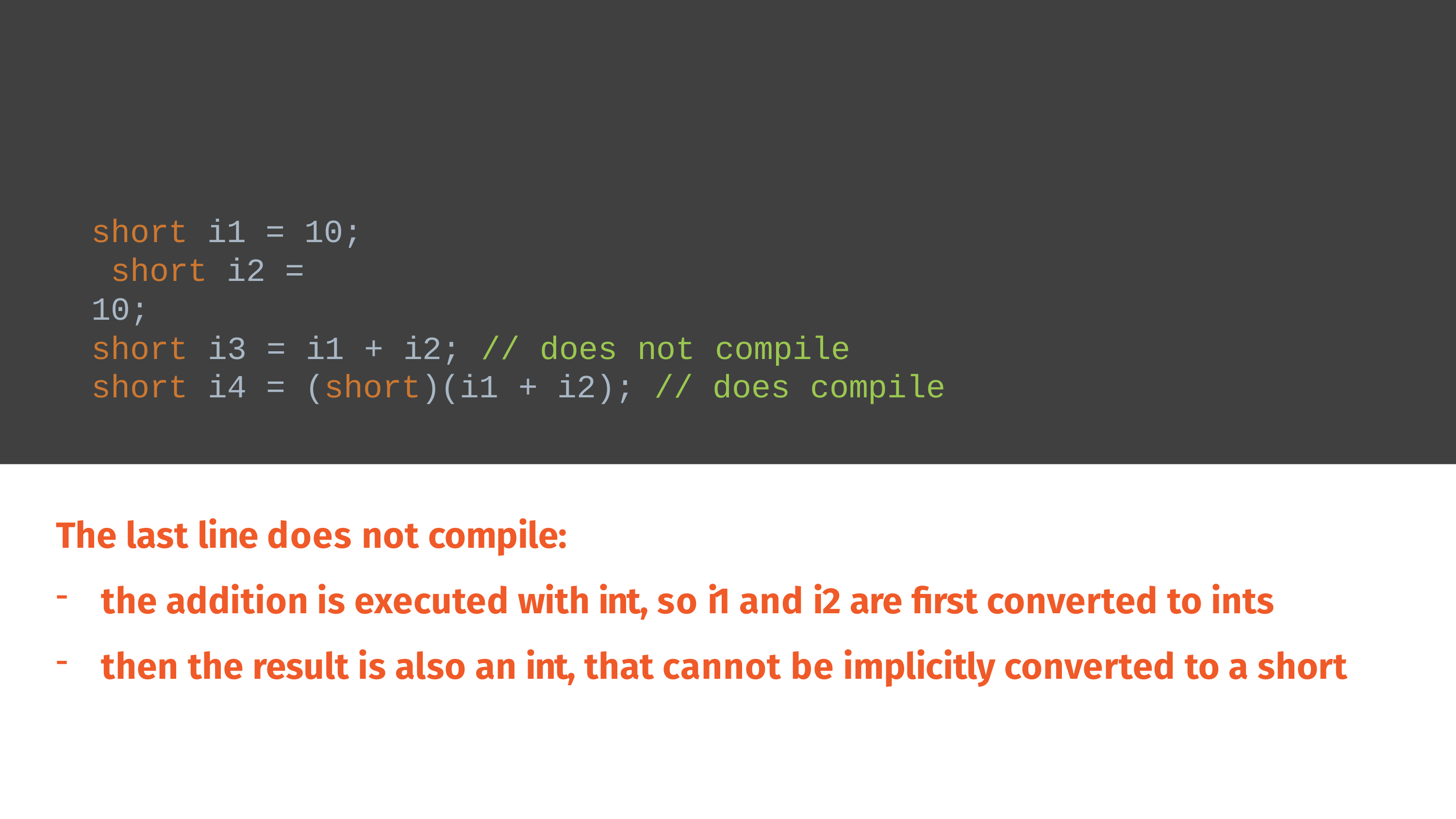

# short i1 = 10;  short i2 = 10;
short i3 = i1 + i2; // does not compile  short i4 = (short)(i1 + i2); // does compile
The last line does not compile:
the addition is executed with int, so i1 and i2 are first converted to ints
then the result is also an int, that cannot be implicitly converted to a short
32